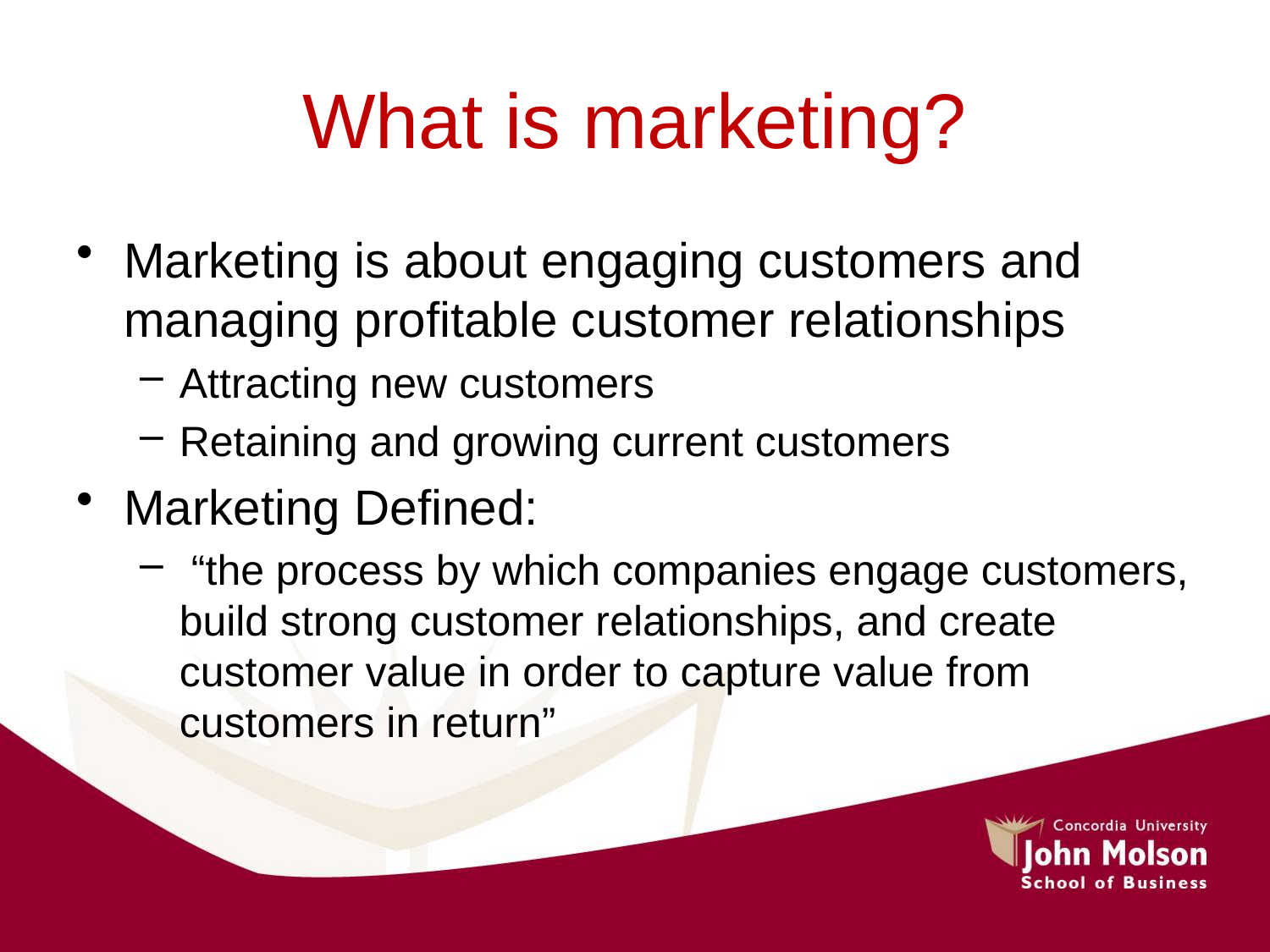

# What is marketing?
Marketing is about engaging customers and managing profitable customer relationships
Attracting new customers
Retaining and growing current customers
Marketing Defined:
 “the process by which companies engage customers, build strong customer relationships, and create customer value in order to capture value from customers in return”